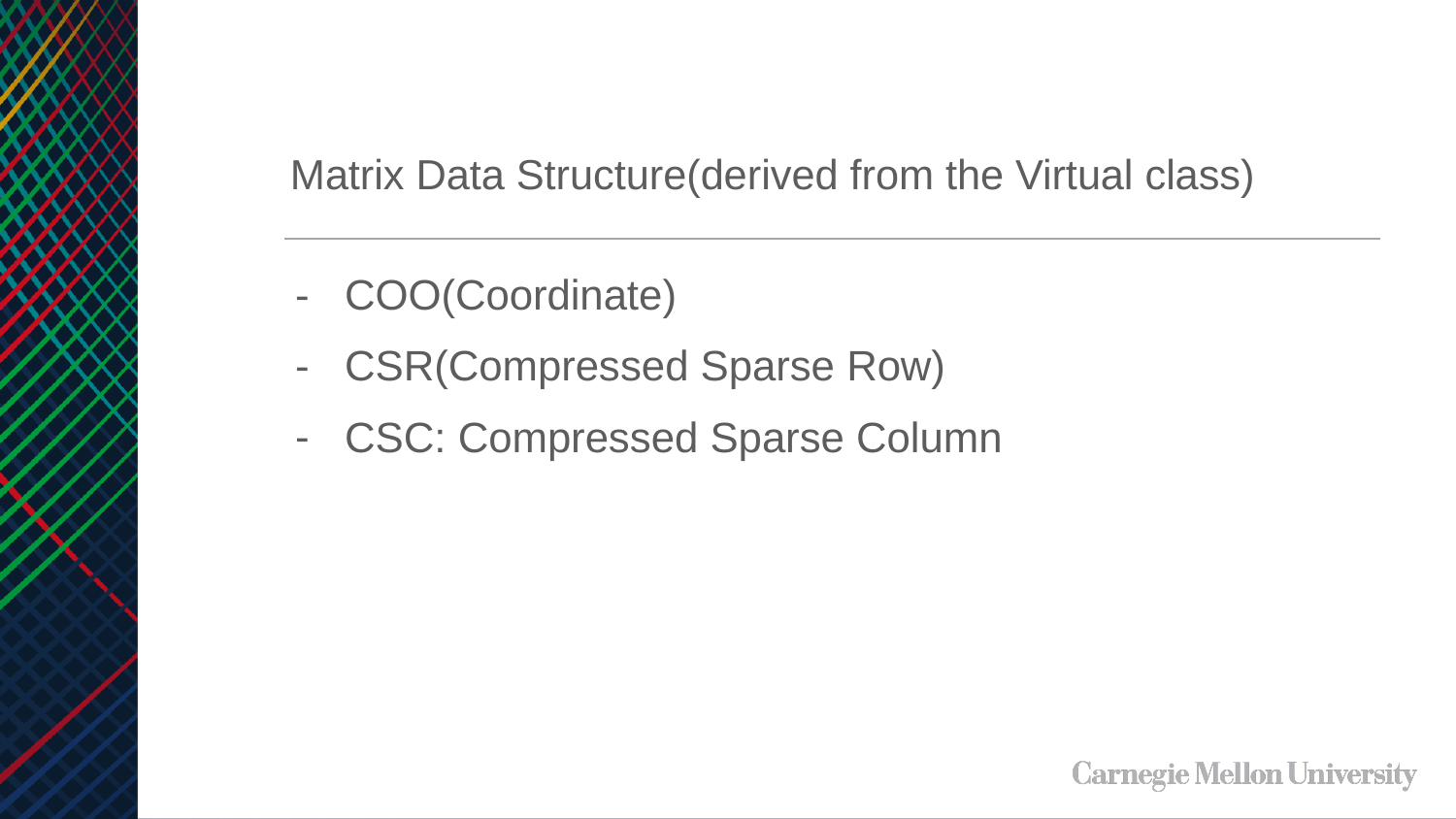

Matrix Data Structure(derived from the Virtual class)
COO(Coordinate)
CSR(Compressed Sparse Row)
CSC: Compressed Sparse Column